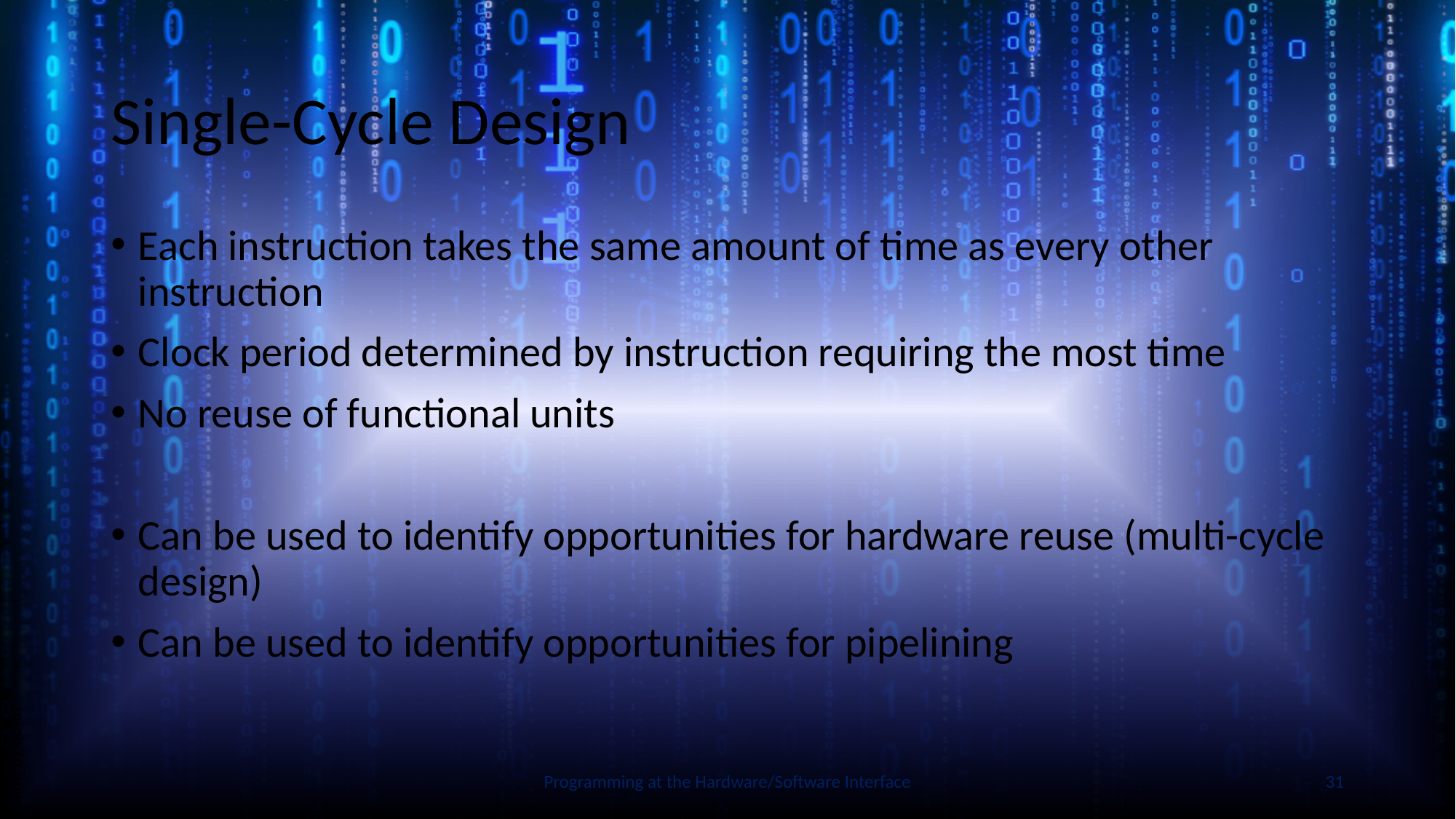

# Single-Cycle Design
Each instruction takes the same amount of time as every other instruction
Clock period determined by instruction requiring the most time
No reuse of functional units

Can be used to identify opportunities for hardware reuse (multi-cycle design)
Can be used to identify opportunities for pipelining
Slide by Bohn
Programming at the Hardware/Software Interface
31